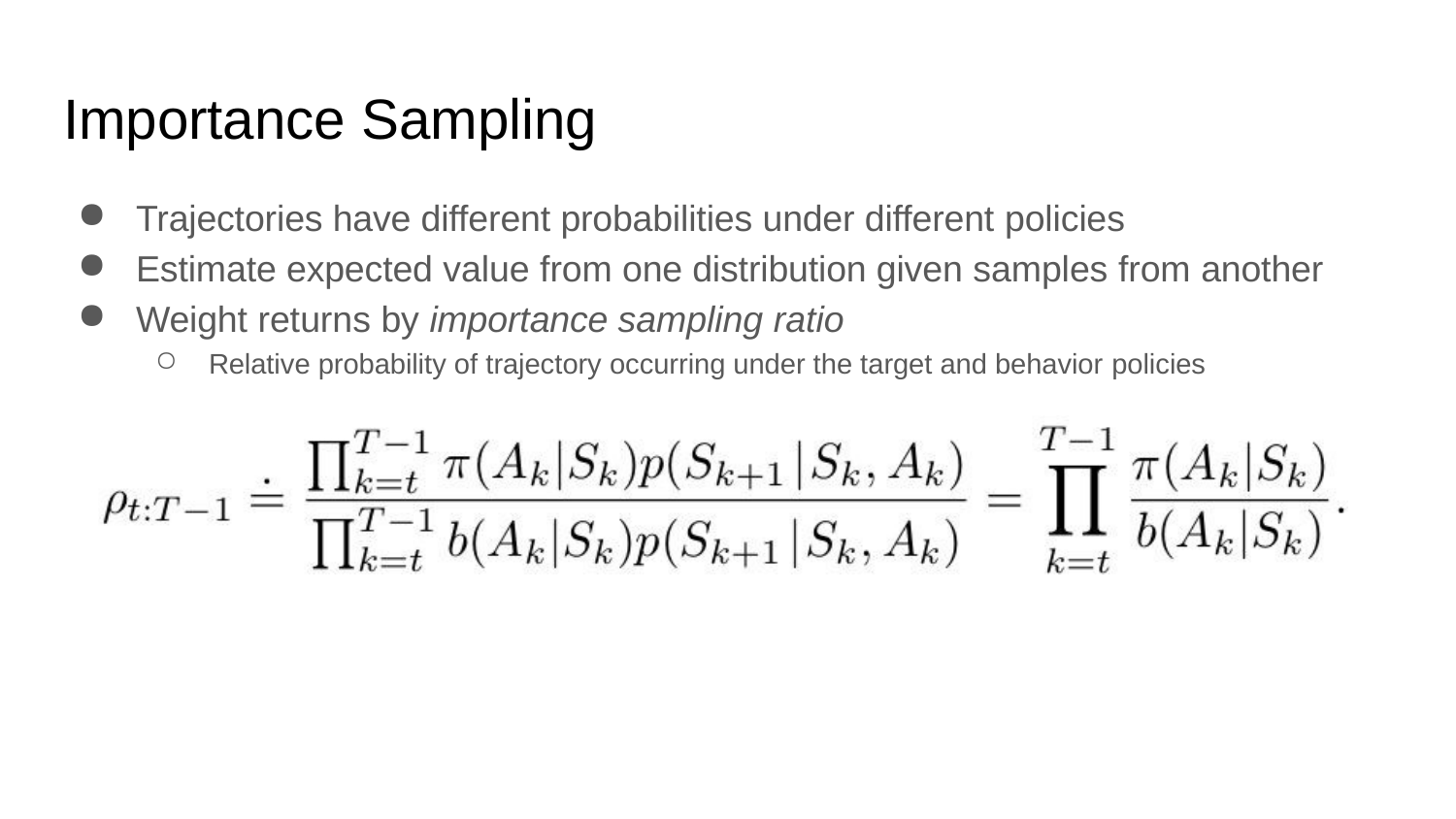

# Importance Sampling
Trajectories have different probabilities under different policies
Estimate expected value from one distribution given samples from another
Weight returns by importance sampling ratio
Relative probability of trajectory occurring under the target and behavior policies